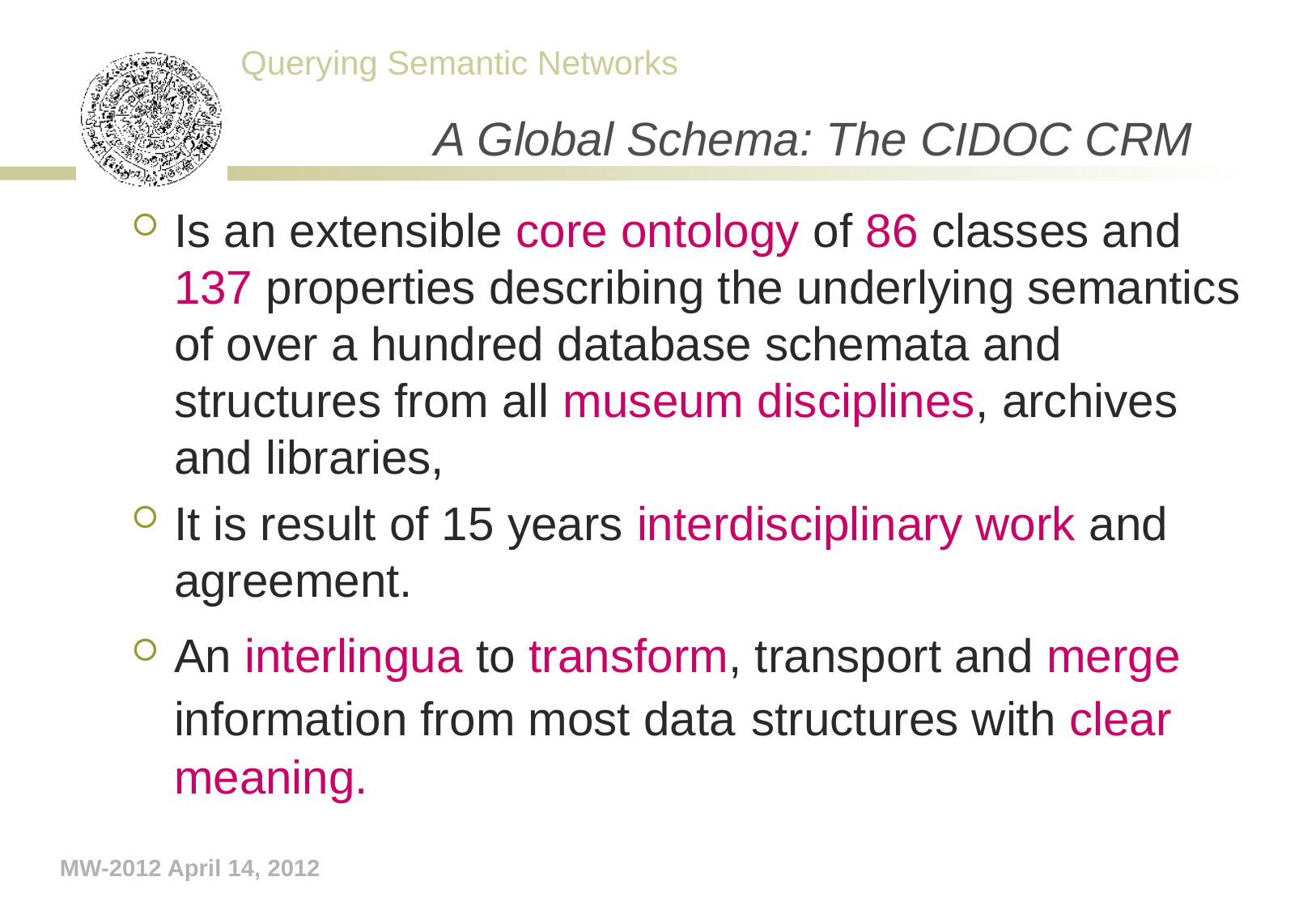

# A Global Schema: The CIDOC CRM
Is an extensible core ontology of 86 classes and 137 properties describing the underlying semantics of over a hundred database schemata and structures from all museum disciplines, archives and libraries,
It is result of 15 years interdisciplinary work and agreement.
An interlingua to transform, transport and merge information from most data structures with clear meaning.